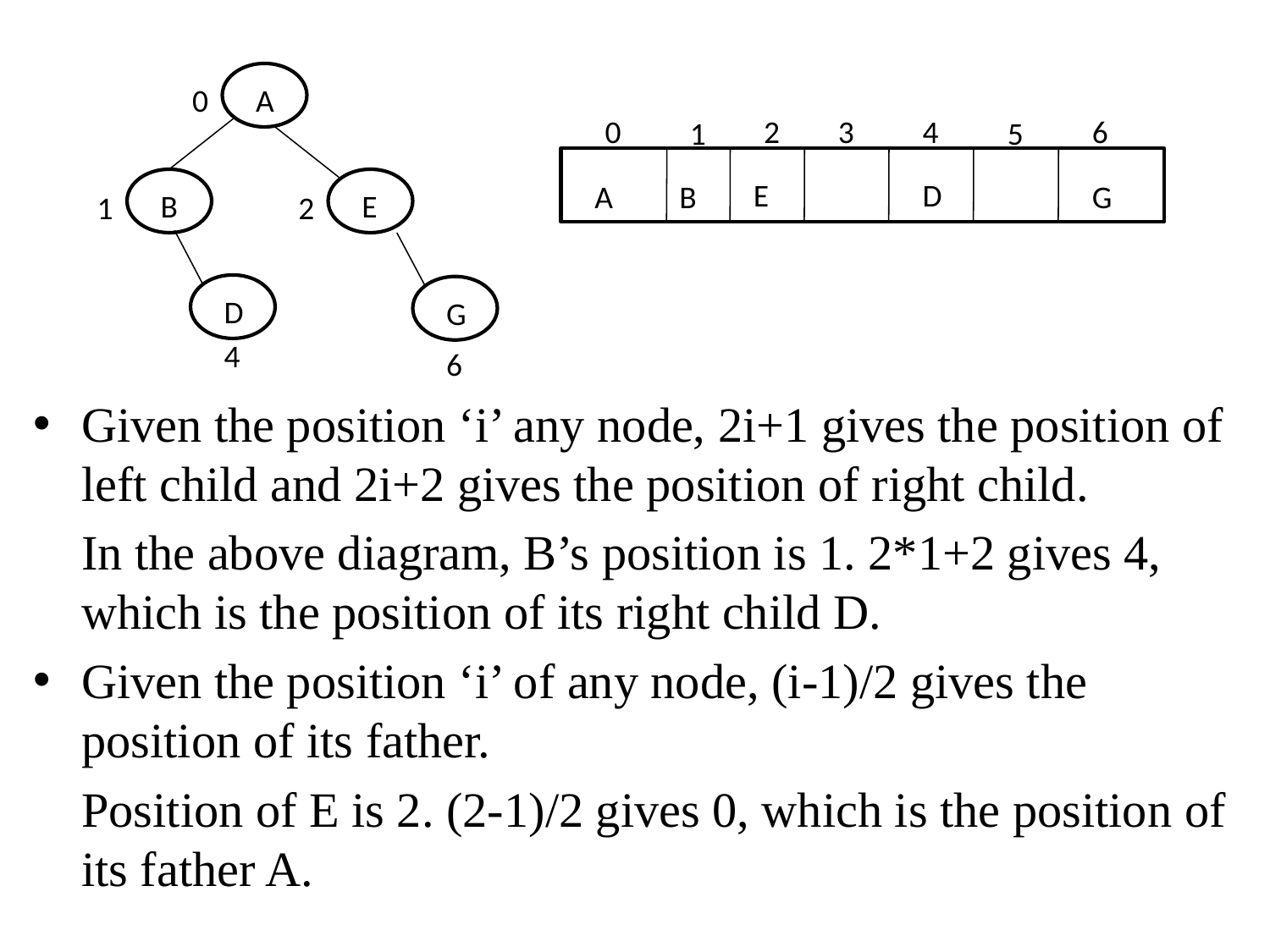

Given the position ‘i’ any node, 2i+1 gives the position of left child and 2i+2 gives the position of right child.
	In the above diagram, B’s position is 1. 2*1+2 gives 4, which is the position of its right child D.
Given the position ‘i’ of any node, (i-1)/2 gives the position of its father.
	Position of E is 2. (2-1)/2 gives 0, which is the position of its father A.

0
A
0
2
3
4
6
1
5

E
D
A
B
G
B
E
1
2

D
G
4
6